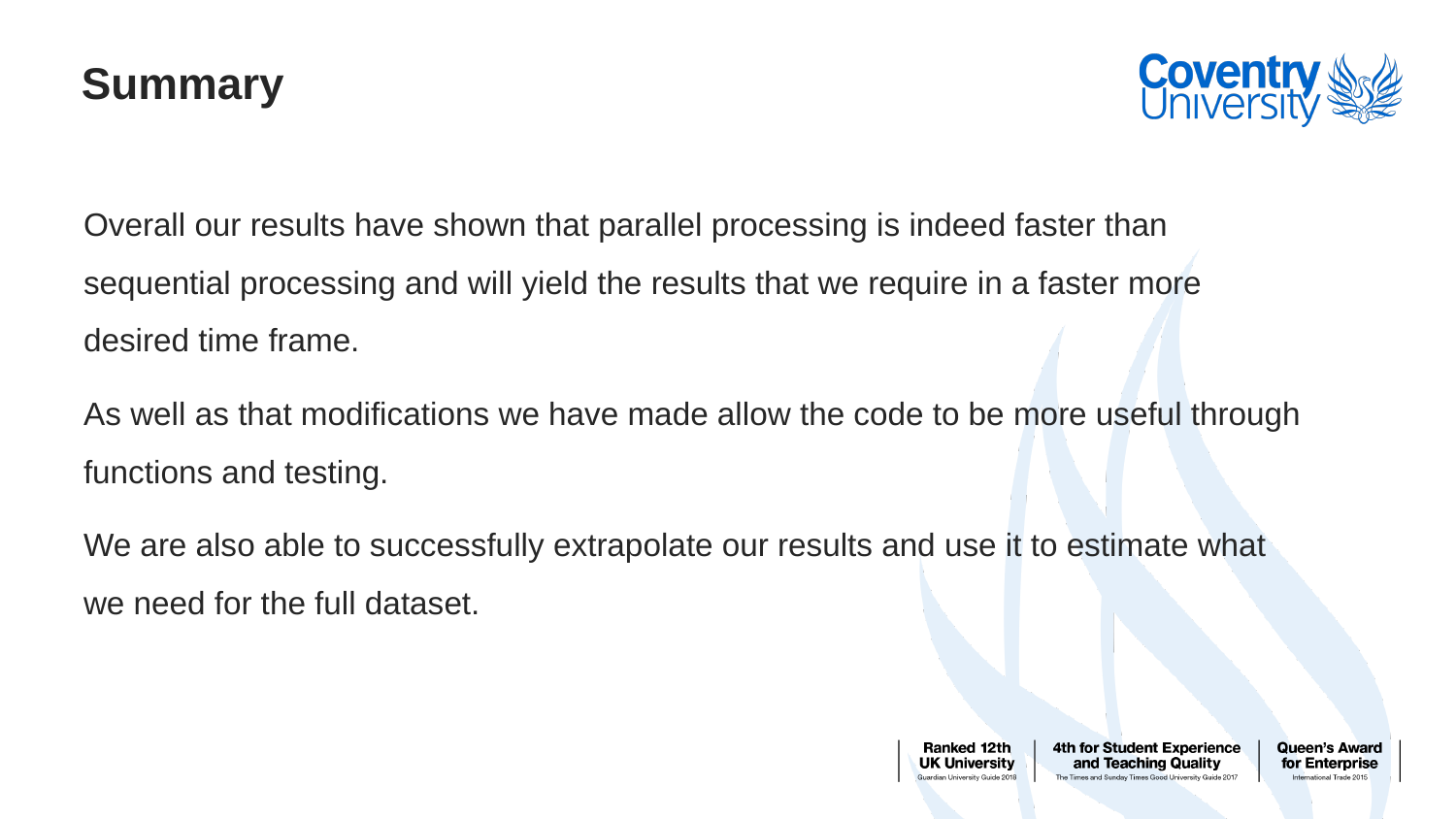

# Summary
Overall our results have shown that parallel processing is indeed faster than sequential processing and will yield the results that we require in a faster more desired time frame.
As well as that modifications we have made allow the code to be more useful through functions and testing.
We are also able to successfully extrapolate our results and use it to estimate what we need for the full dataset.